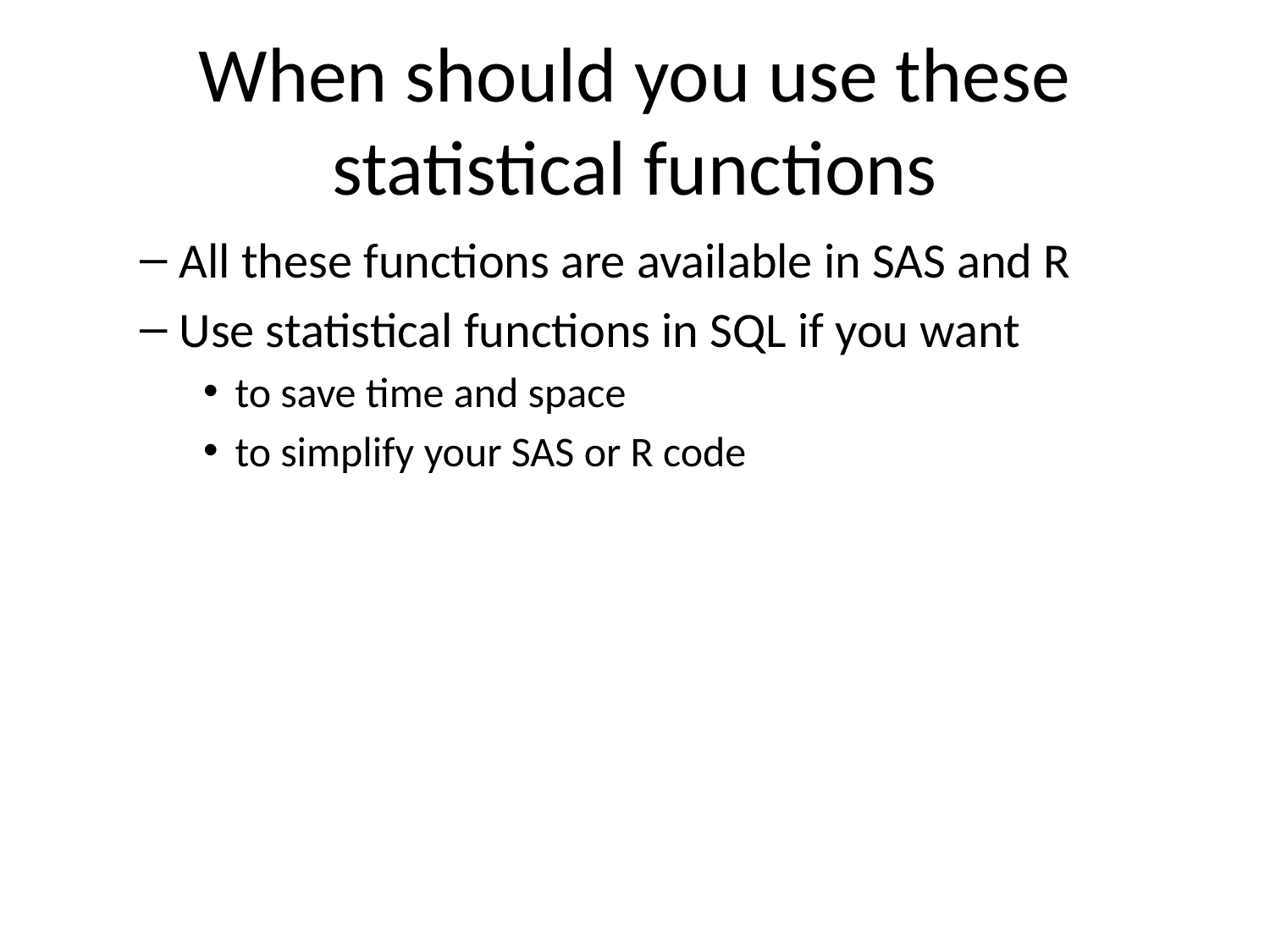

# When should you use these statistical functions
All these functions are available in SAS and R
Use statistical functions in SQL if you want
to save time and space
to simplify your SAS or R code